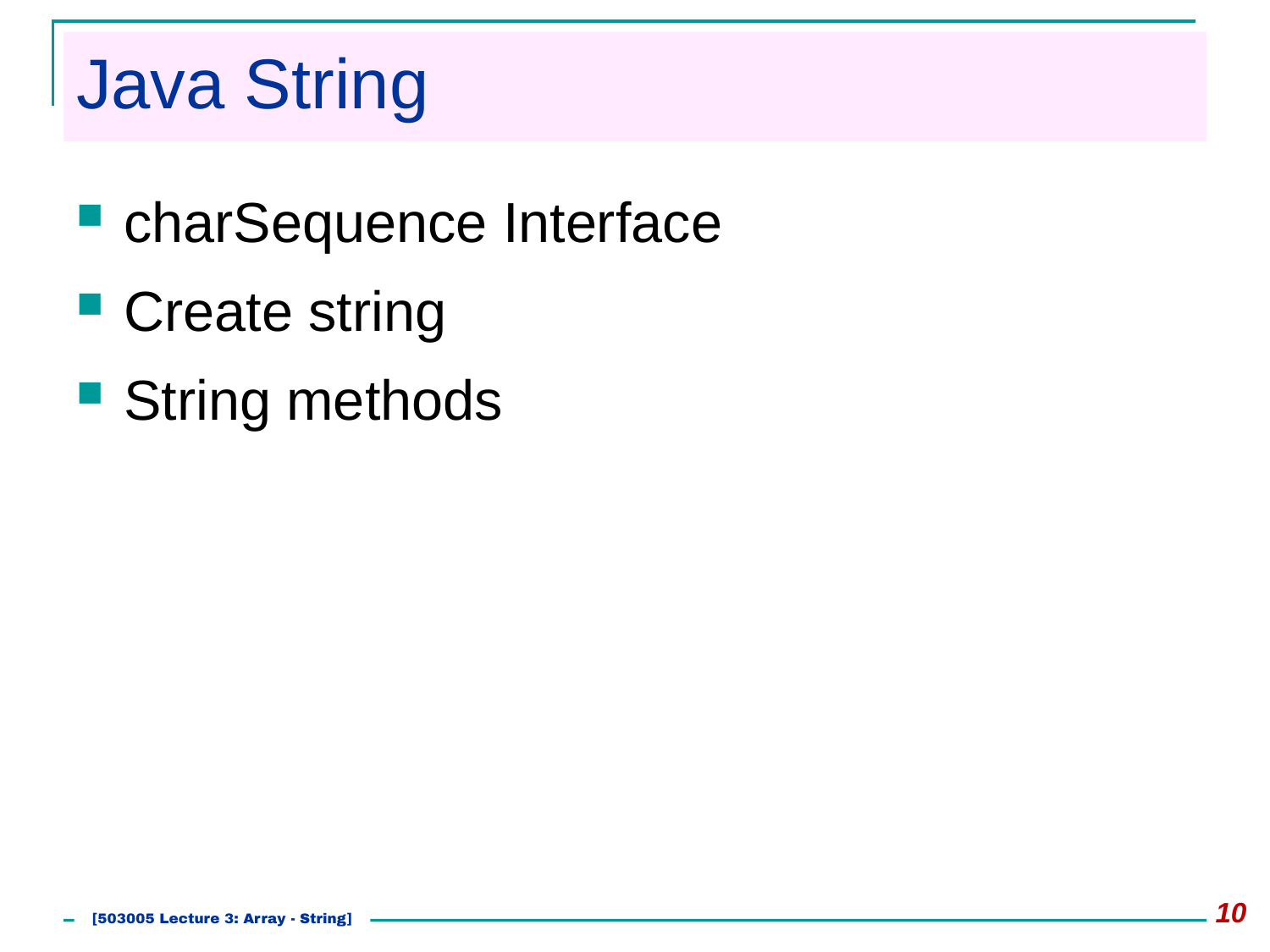

# Java String
charSequence Interface
Create string
String methods

10
[503005 Lecture 3: Array - String]